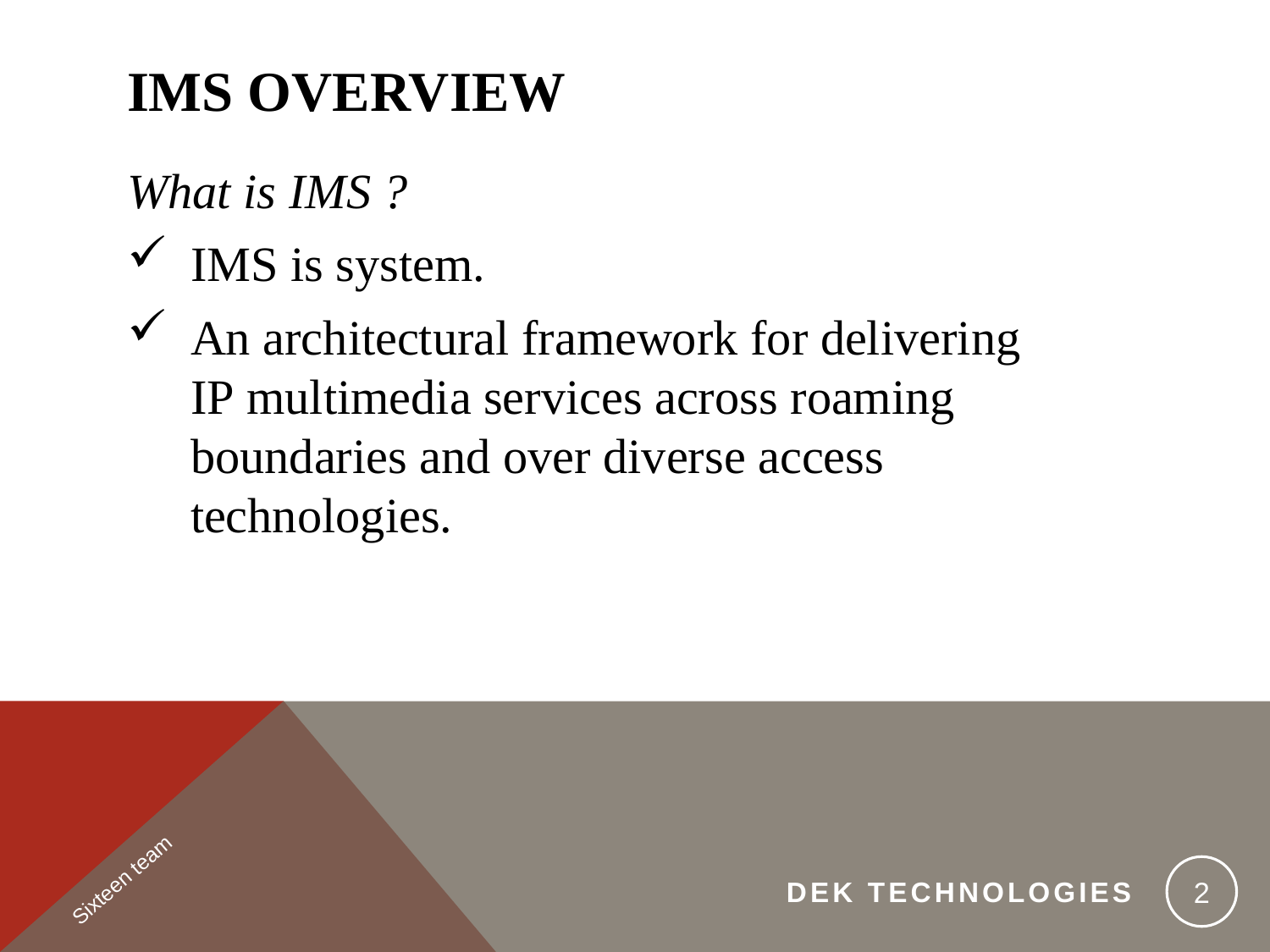

# IMS overview
What is IMS ?
IMS is system.
An architectural framework for delivering IP multimedia services across roaming boundaries and over diverse access technologies.

Sixteen team
2
 Dek technologies